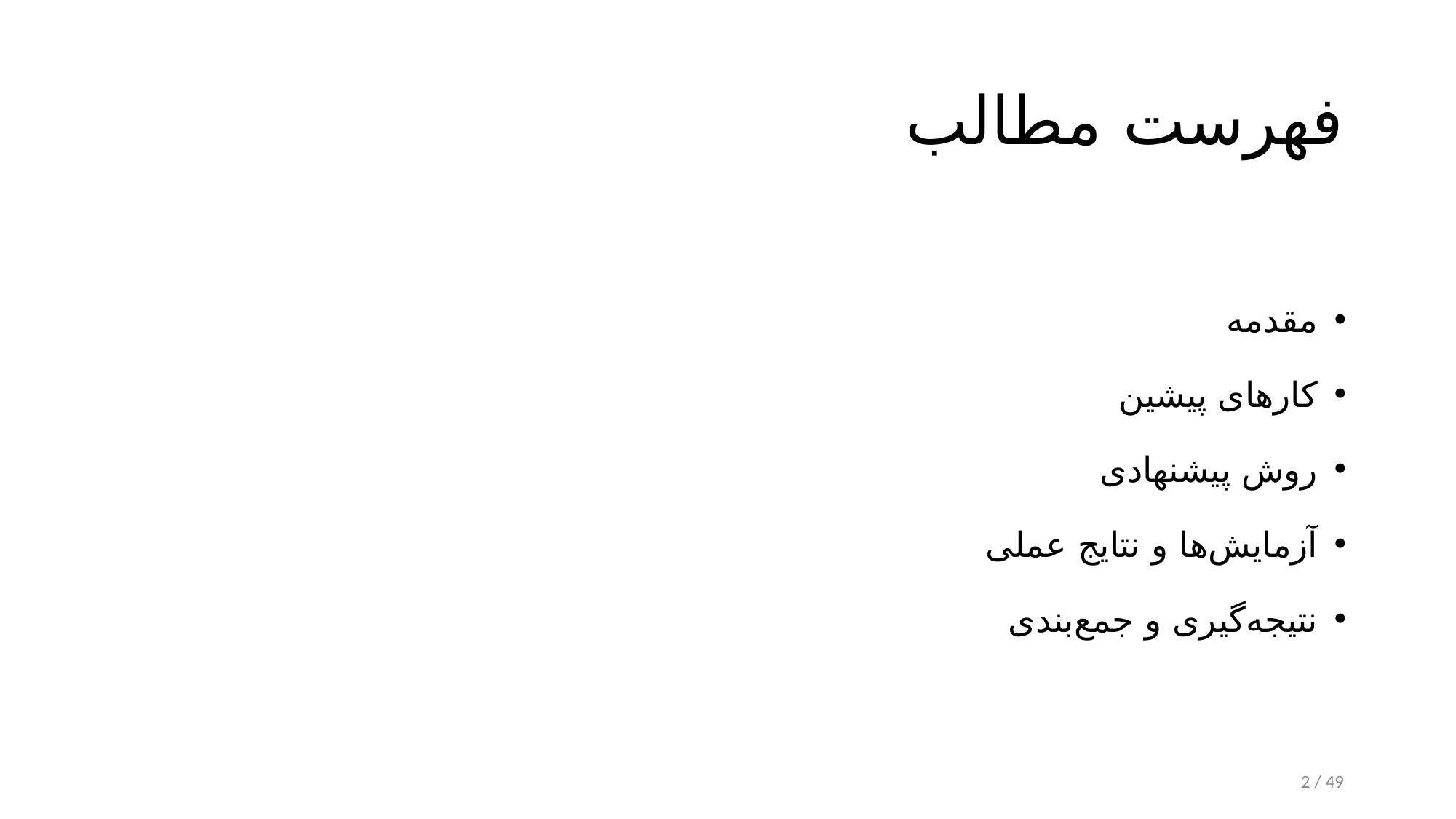

# فهرست مطالب
مقدمه
کارهای پیشین
روش پیشنهادی
آزمایش‌ها و نتایج عملی
نتیجه‌گیری و جمع‌بندی

2 / 49